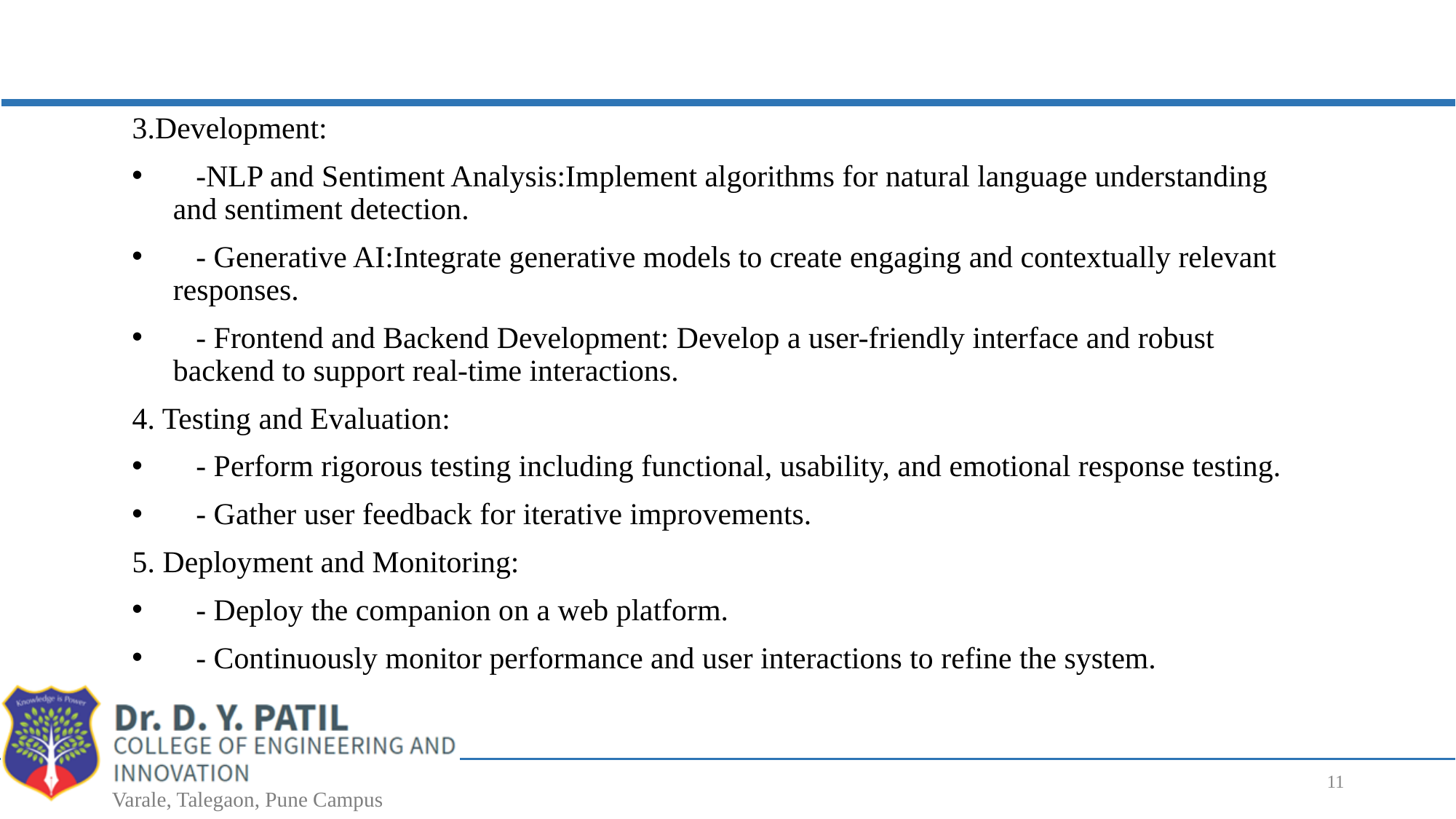

3.Development:
   -NLP and Sentiment Analysis:Implement algorithms for natural language understanding and sentiment detection.
   - Generative AI:Integrate generative models to create engaging and contextually relevant responses.
   - Frontend and Backend Development: Develop a user-friendly interface and robust backend to support real-time interactions.
4. Testing and Evaluation:
   - Perform rigorous testing including functional, usability, and emotional response testing.
   - Gather user feedback for iterative improvements.
5. Deployment and Monitoring:
   - Deploy the companion on a web platform.
   - Continuously monitor performance and user interactions to refine the system.
11